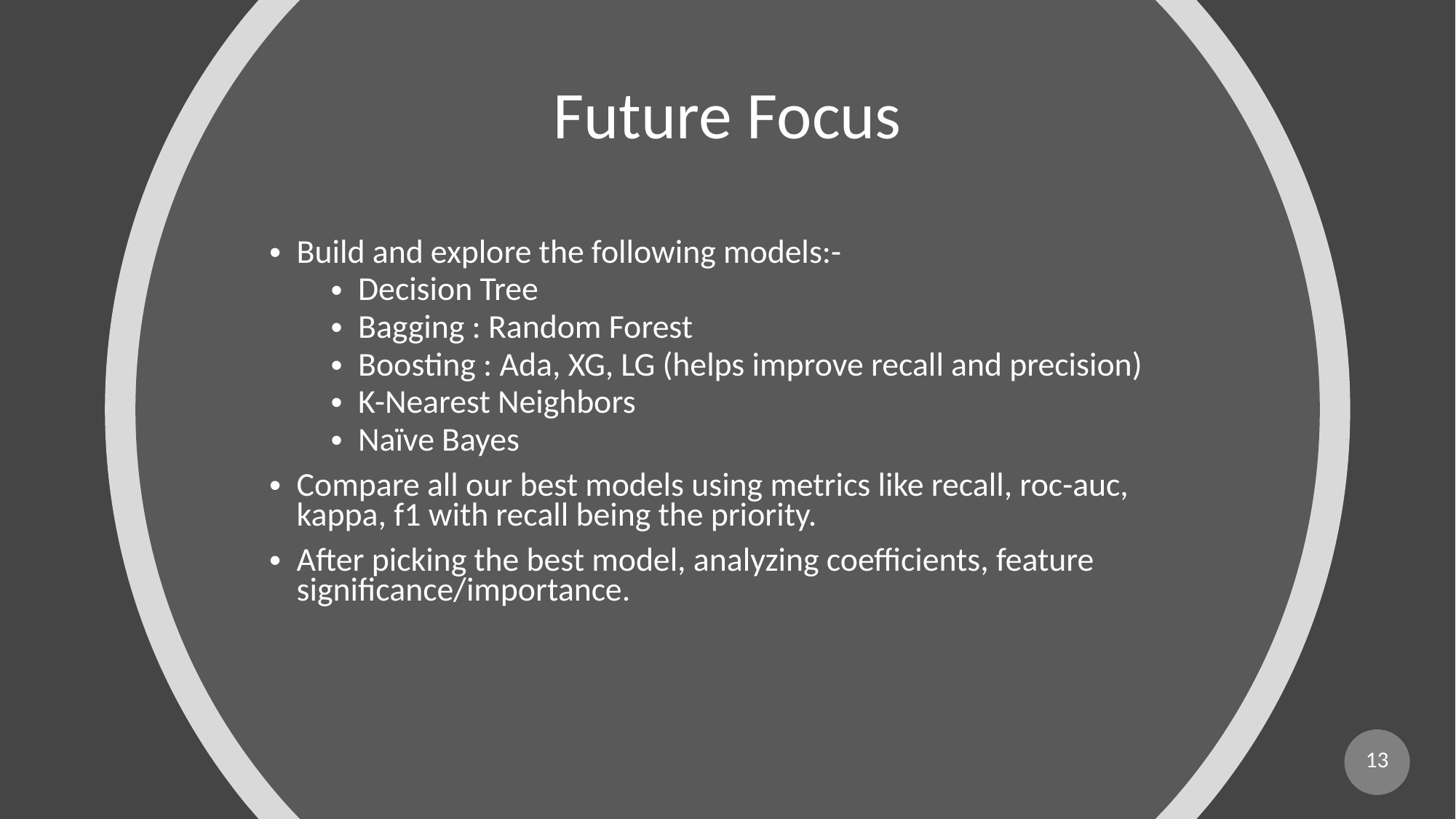

# Future Focus
Build and explore the following models:-
Decision Tree
Bagging : Random Forest
Boosting : Ada, XG, LG (helps improve recall and precision)
K-Nearest Neighbors
Naïve Bayes
Compare all our best models using metrics like recall, roc-auc, kappa, f1 with recall being the priority.
After picking the best model, analyzing coefficients, feature significance/importance.

13